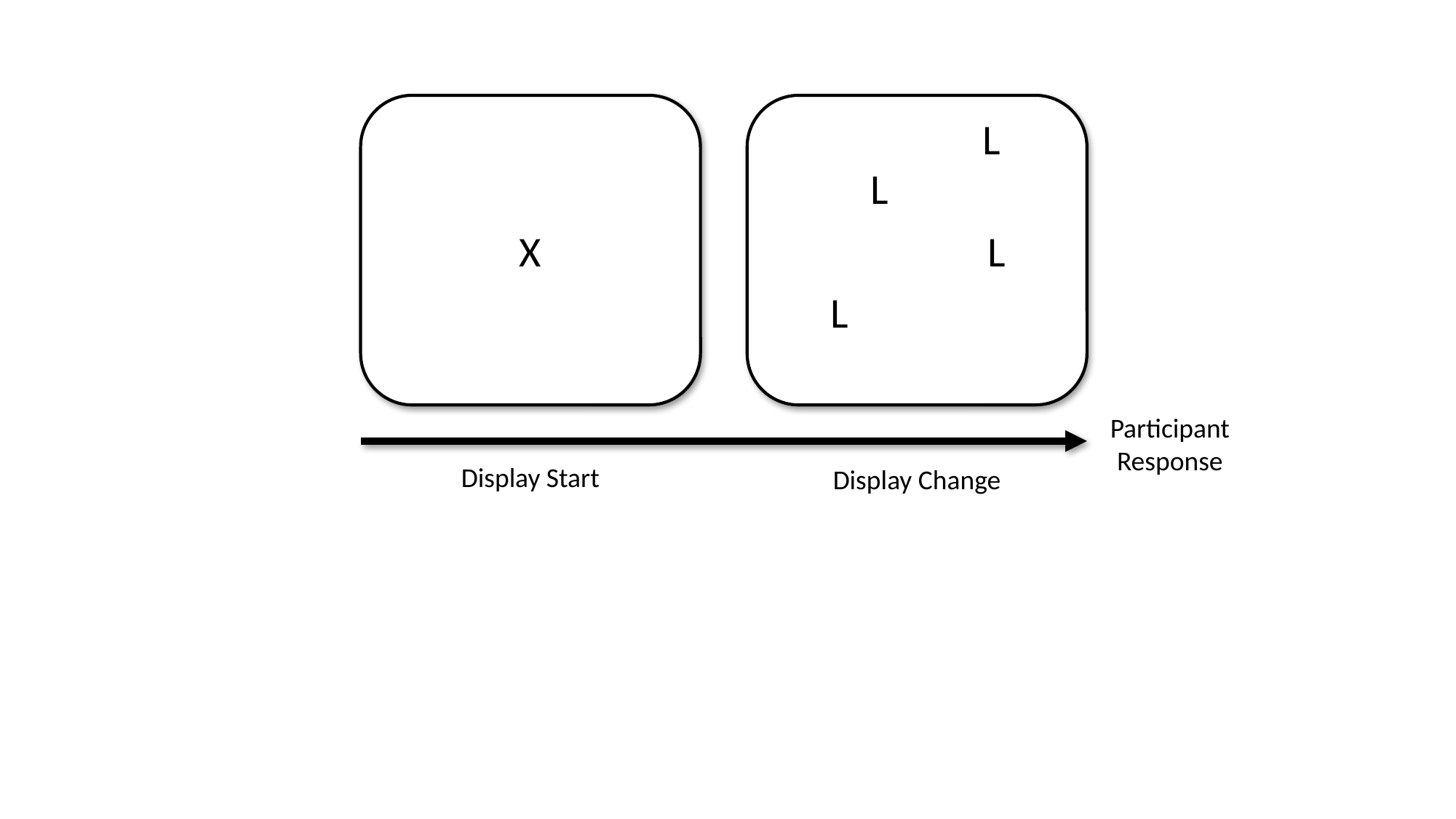

L
L
X
L
L
Participant Response
Display Start
Display Change